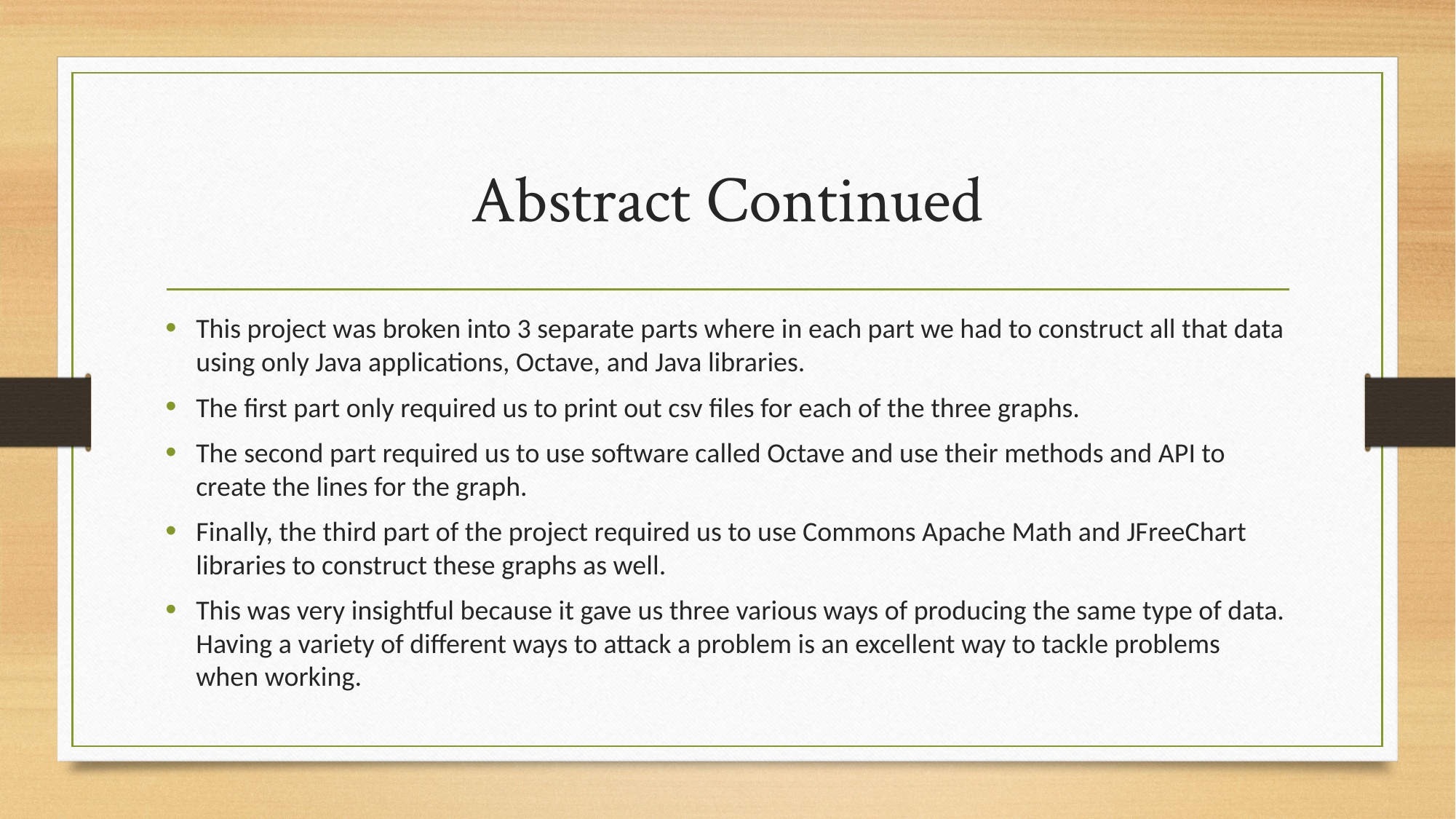

# Abstract Continued
This project was broken into 3 separate parts where in each part we had to construct all that data using only Java applications, Octave, and Java libraries.
The first part only required us to print out csv files for each of the three graphs.
The second part required us to use software called Octave and use their methods and API to create the lines for the graph.
Finally, the third part of the project required us to use Commons Apache Math and JFreeChart libraries to construct these graphs as well.
This was very insightful because it gave us three various ways of producing the same type of data. Having a variety of different ways to attack a problem is an excellent way to tackle problems when working.